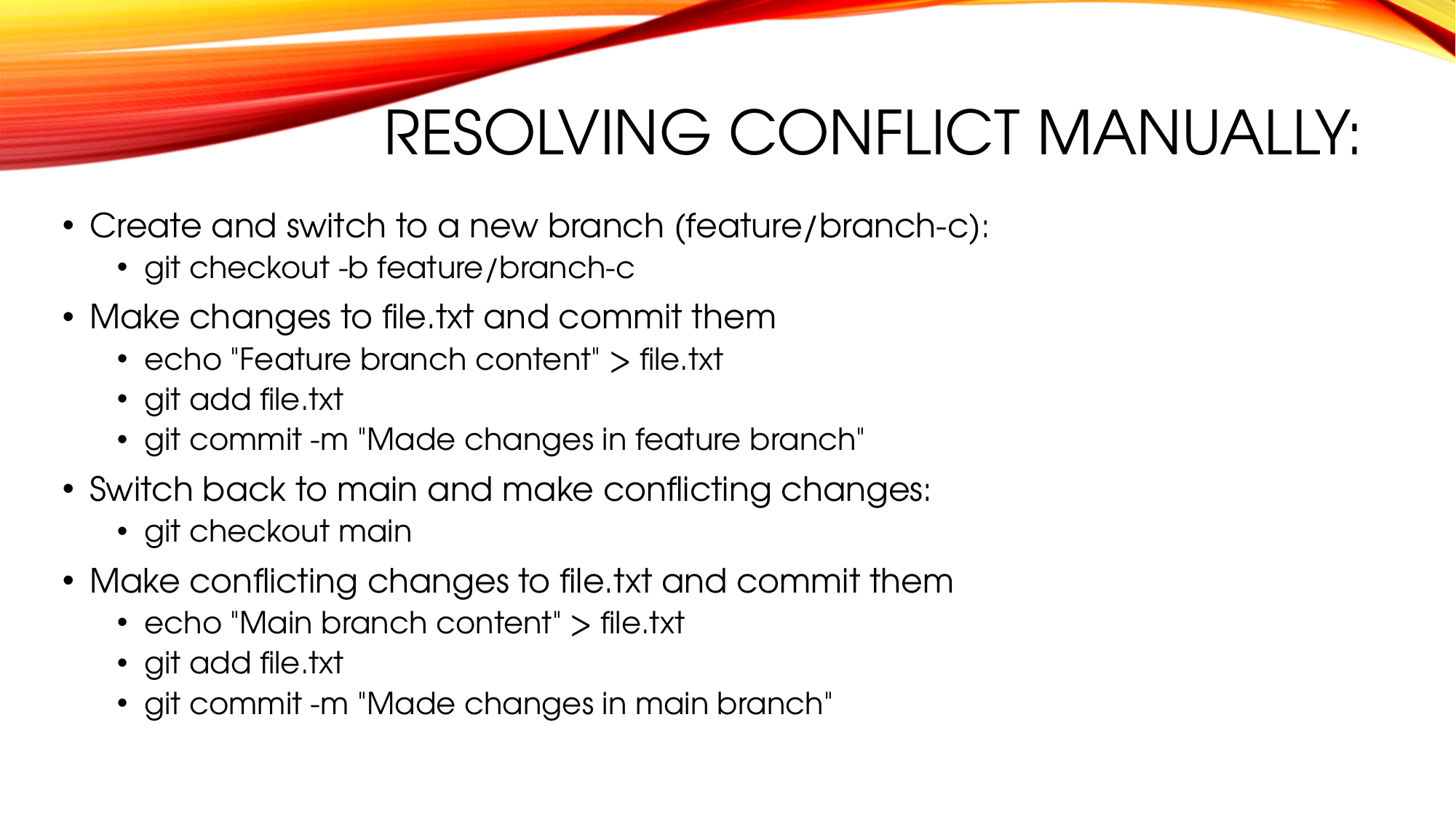

# Resolving Conflict Manually:
Create and switch to a new branch (feature/branch-c):
git checkout -b feature/branch-c
Make changes to file.txt and commit them
echo "Feature branch content" > file.txt
git add file.txt
git commit -m "Made changes in feature branch"
Switch back to main and make conflicting changes:
git checkout main
Make conflicting changes to file.txt and commit them
echo "Main branch content" > file.txt
git add file.txt
git commit -m "Made changes in main branch"